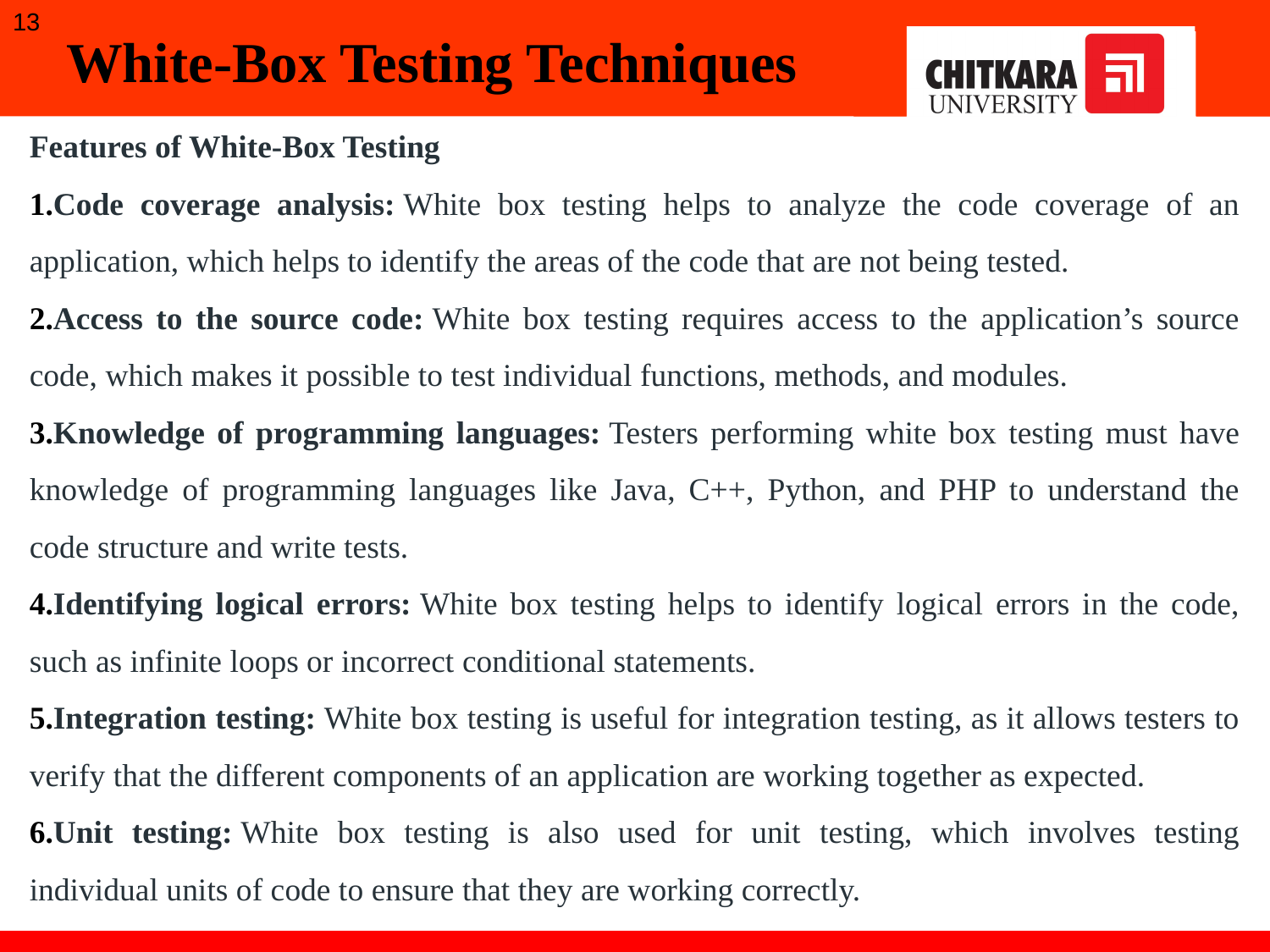

13
White-Box Testing Techniques
Features of White-Box Testing
Code coverage analysis: White box testing helps to analyze the code coverage of an application, which helps to identify the areas of the code that are not being tested.
Access to the source code: White box testing requires access to the application’s source code, which makes it possible to test individual functions, methods, and modules.
Knowledge of programming languages: Testers performing white box testing must have knowledge of programming languages like Java, C++, Python, and PHP to understand the code structure and write tests.
Identifying logical errors: White box testing helps to identify logical errors in the code, such as infinite loops or incorrect conditional statements.
Integration testing: White box testing is useful for integration testing, as it allows testers to verify that the different components of an application are working together as expected.
Unit testing: White box testing is also used for unit testing, which involves testing individual units of code to ensure that they are working correctly.